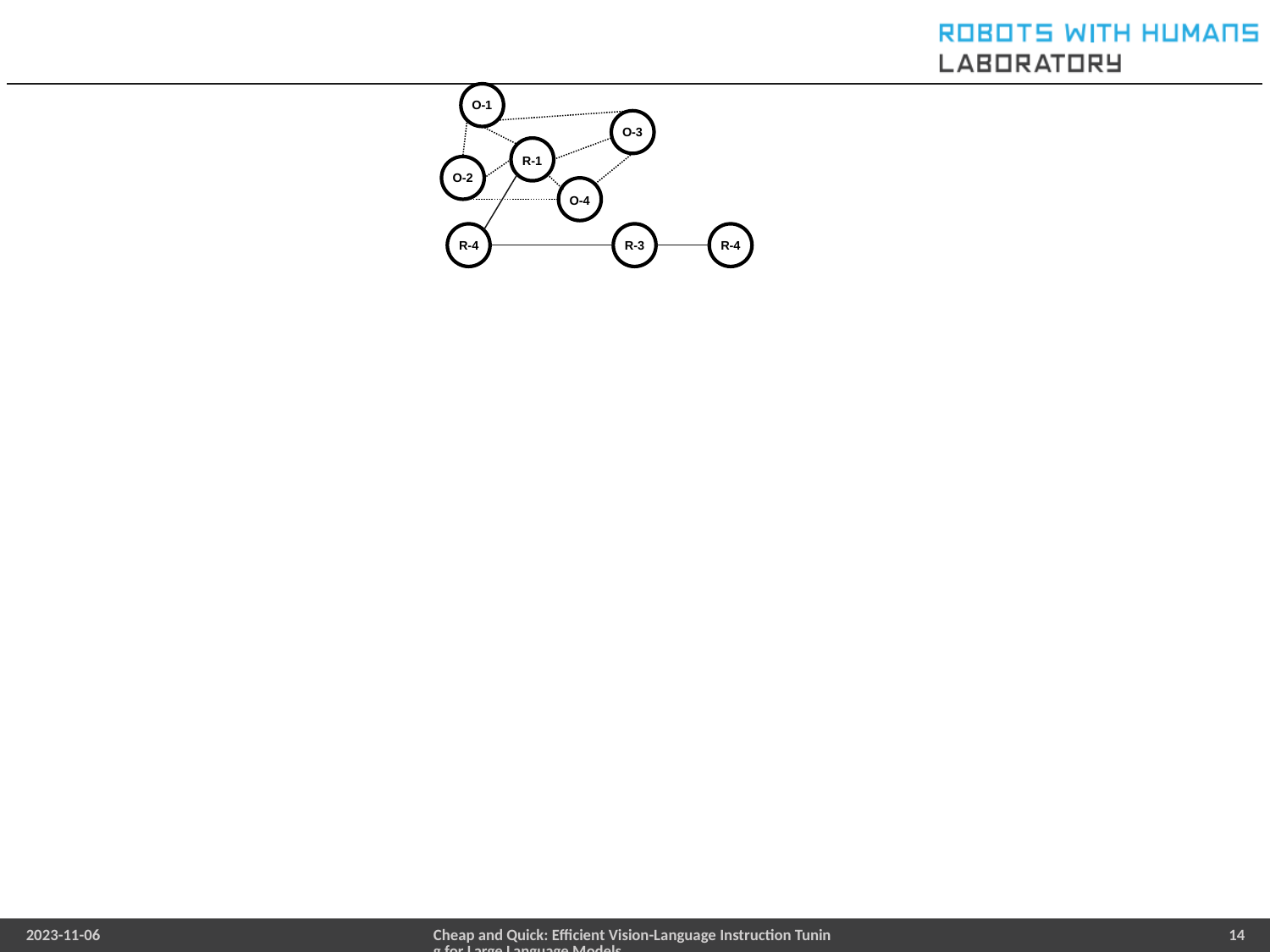

#

O-1

O-3

R-1

O-2

O-4

R-4
R-3
R-4
2023-11-06
Cheap and Quick: Efficient Vision-Language Instruction Tuning for Large Language Models
14